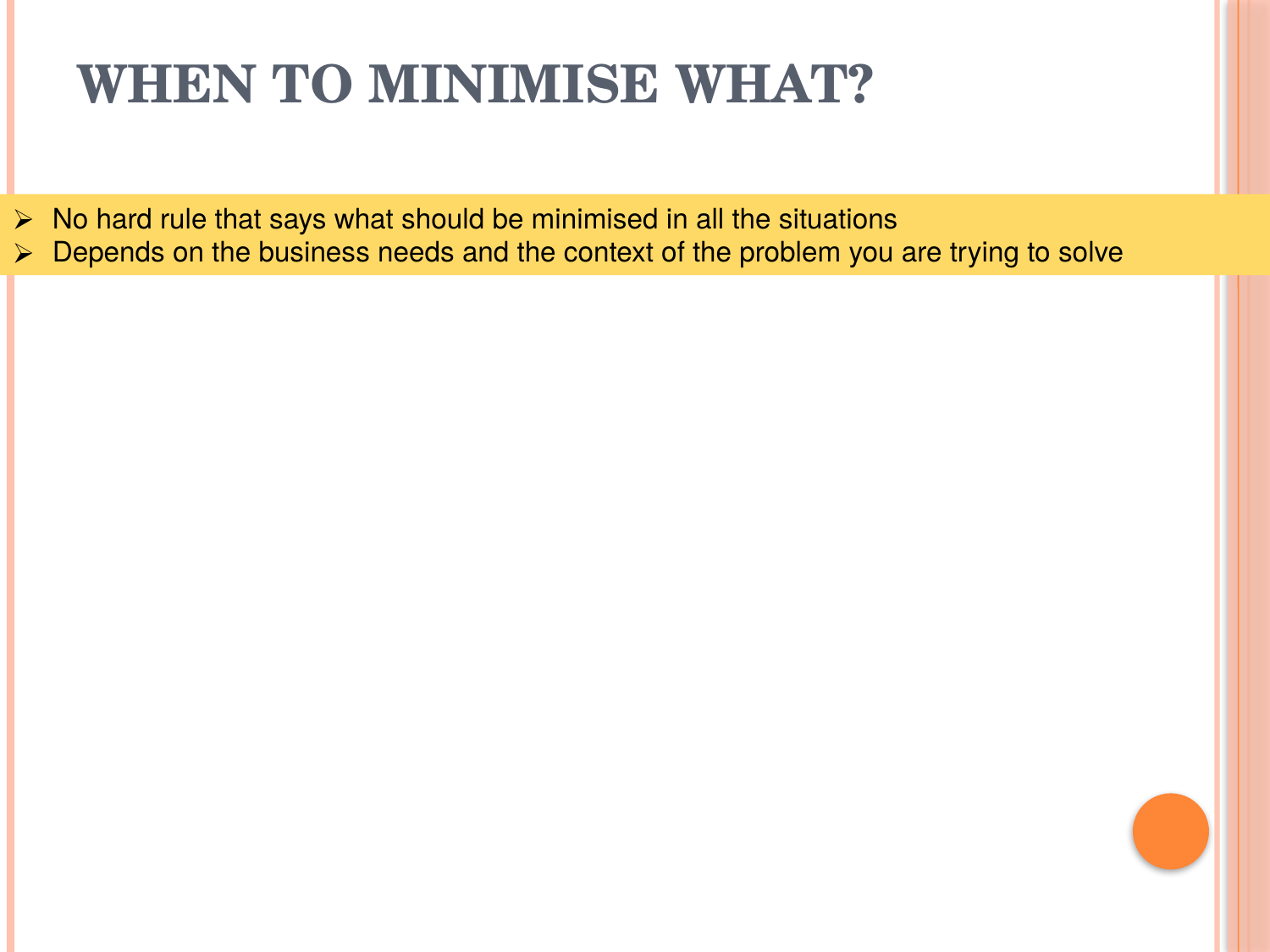

# When to minimise what?
No hard rule that says what should be minimised in all the situations
Depends on the business needs and the context of the problem you are trying to solve